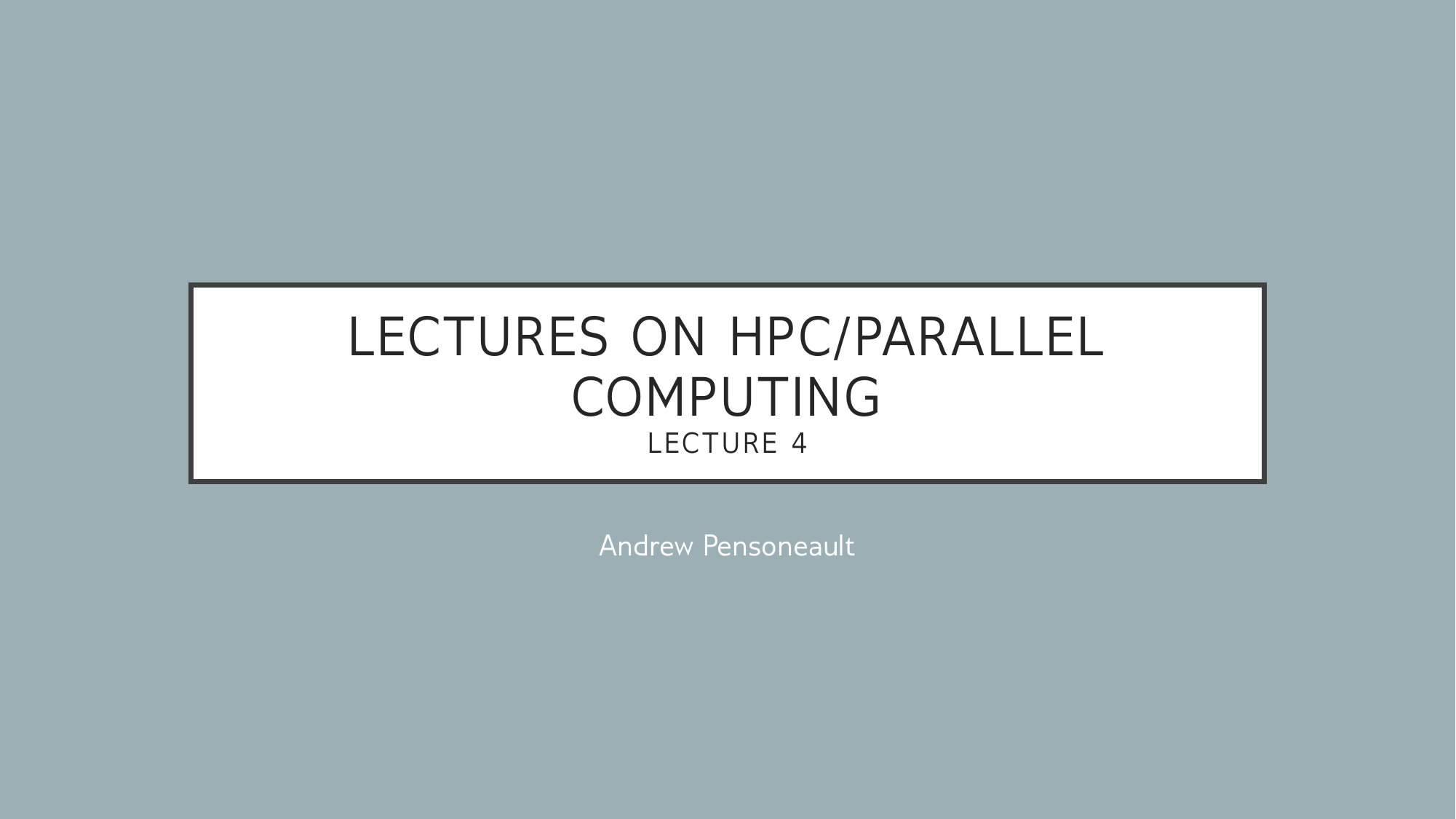

# Lectures on HPC/Parallel Computing Lecture 4
Andrew Pensoneault